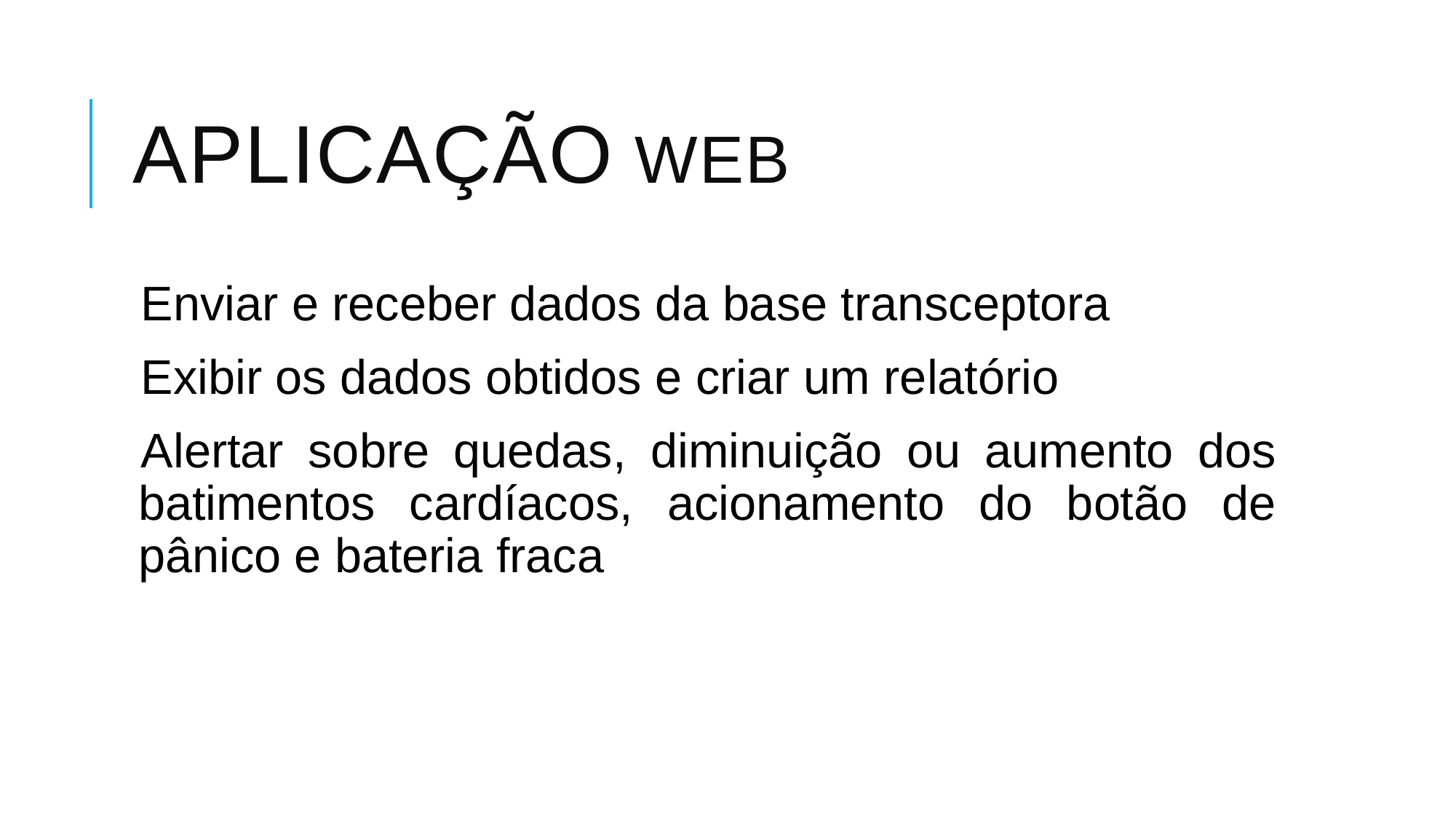

# Aplicação web
Enviar e receber dados da base transceptora
Exibir os dados obtidos e criar um relatório
Alertar sobre quedas, diminuição ou aumento dos batimentos cardíacos, acionamento do botão de pânico e bateria fraca